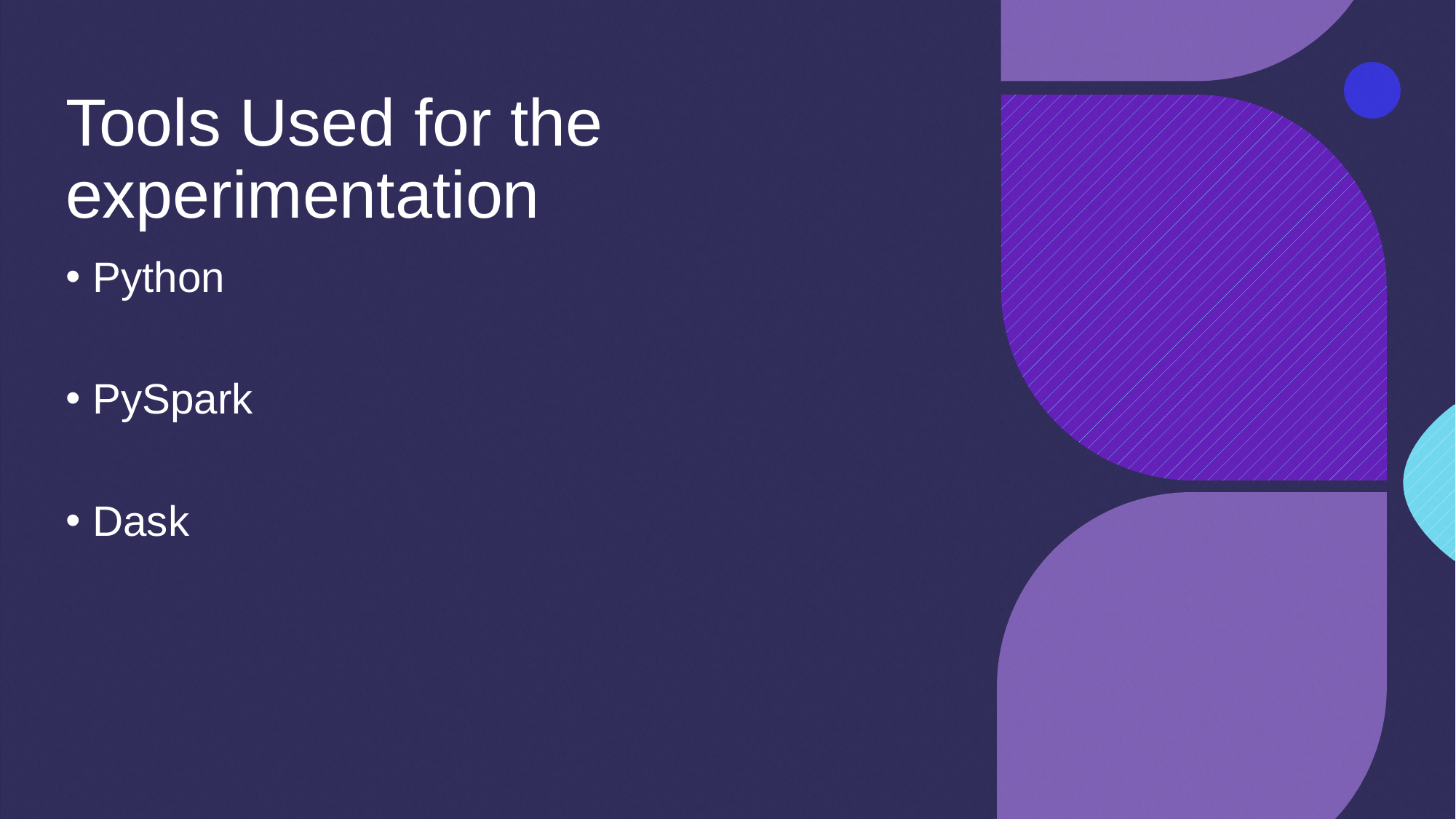

# Tools Used for the experimentation
Python

PySpark

Dask